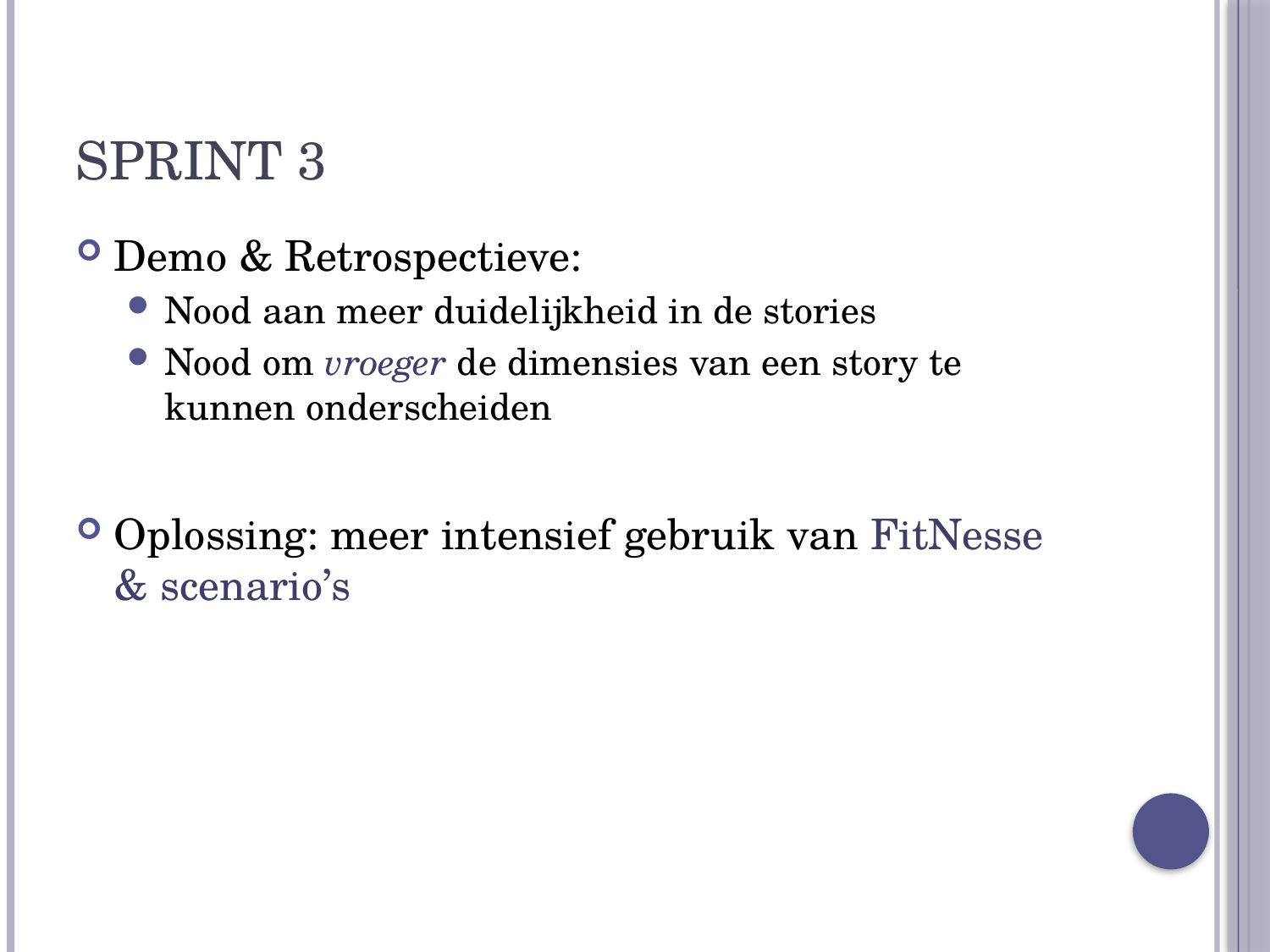

# Sprint 3
Demo & Retrospectieve:
Nood aan meer duidelijkheid in de stories
Nood om vroeger de dimensies van een story te kunnen onderscheiden

Oplossing: meer intensief gebruik van FitNesse & scenario’s